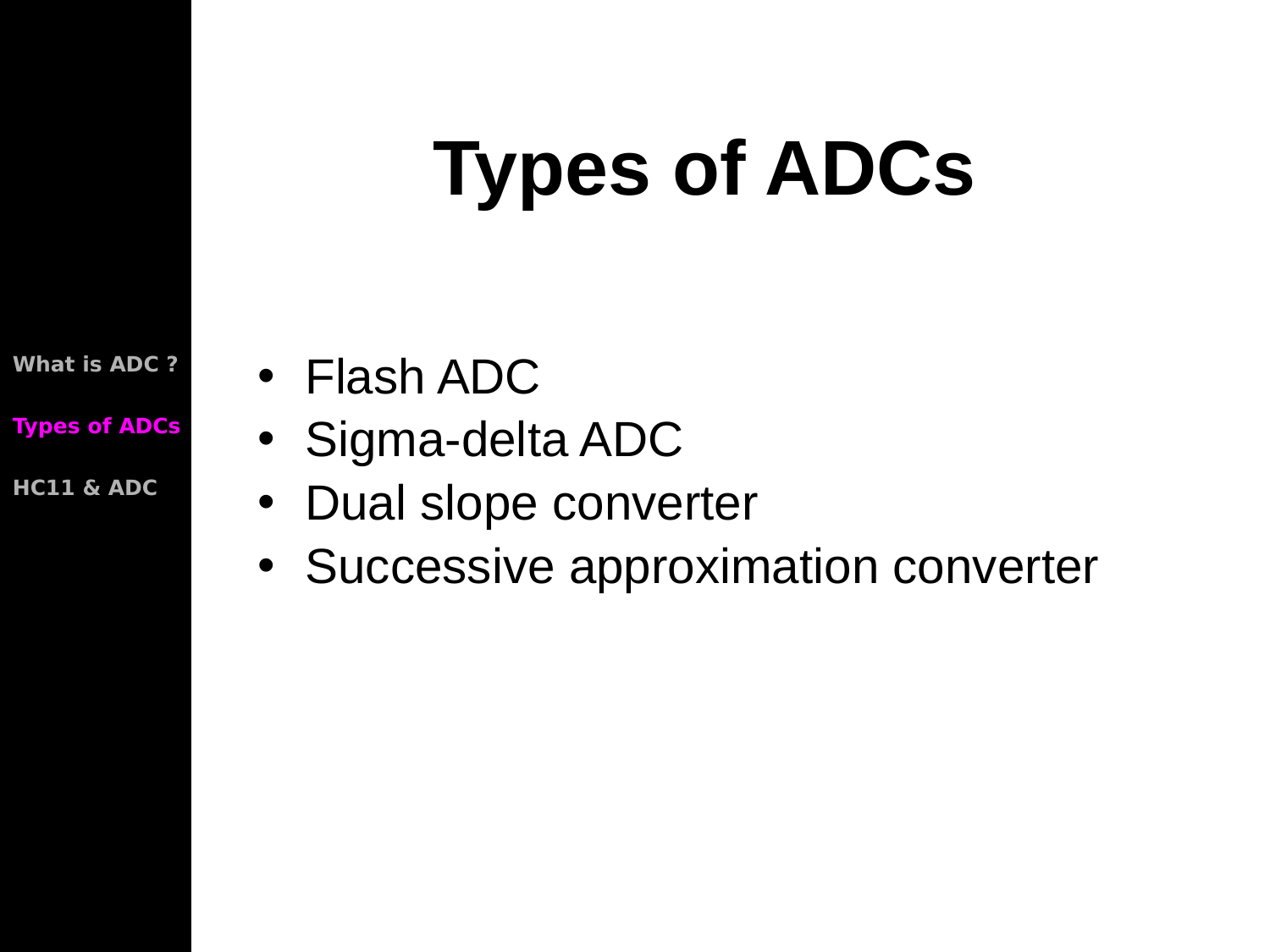

What is ADC ?
Types of ADCs
HC11 & ADC
# Types of ADCs
Flash ADC
Sigma-delta ADC
Dual slope converter
Successive approximation converter